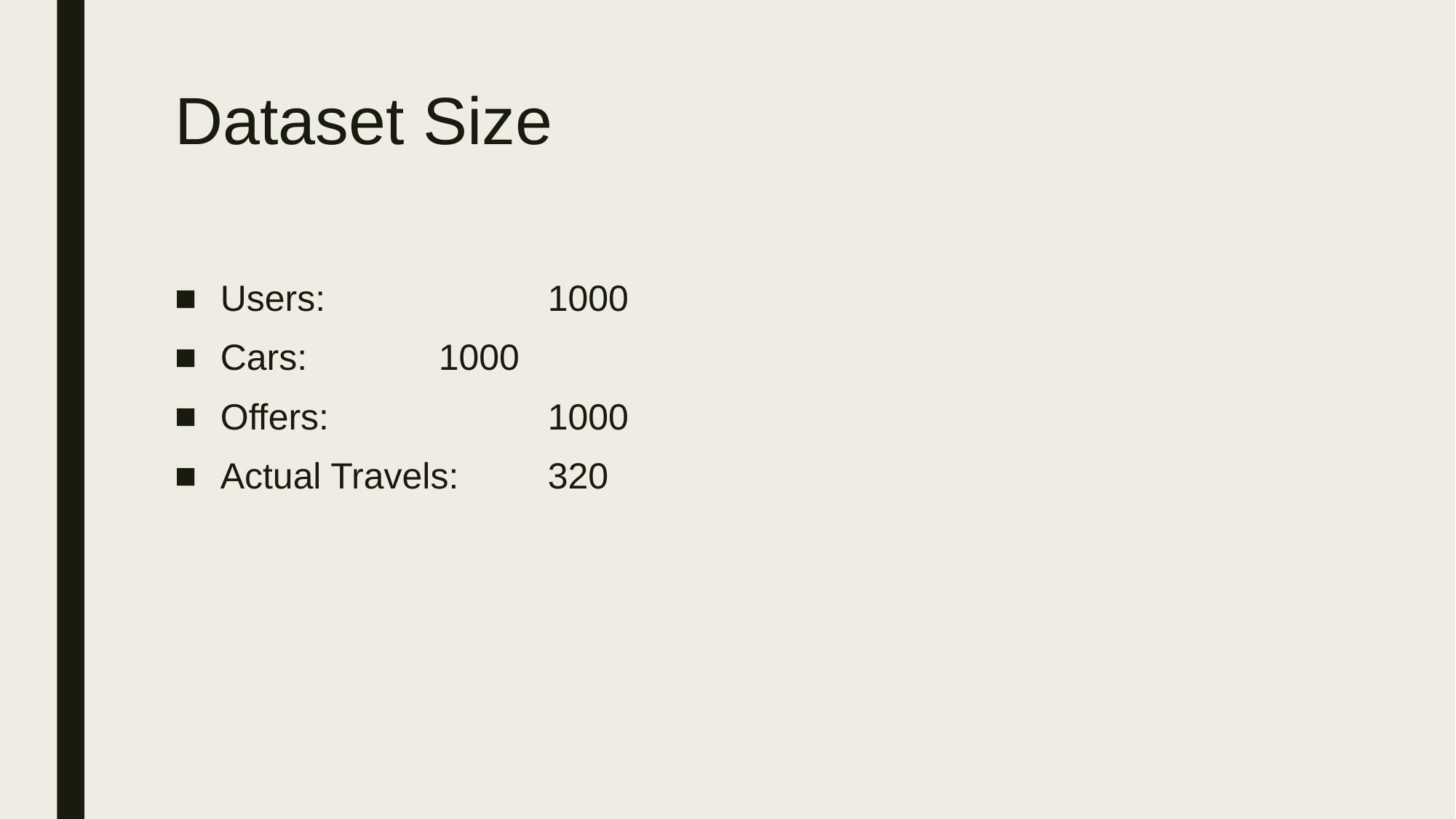

# Dataset Size
Users: 		1000
Cars: 		1000
Offers: 		1000
Actual Travels: 	320